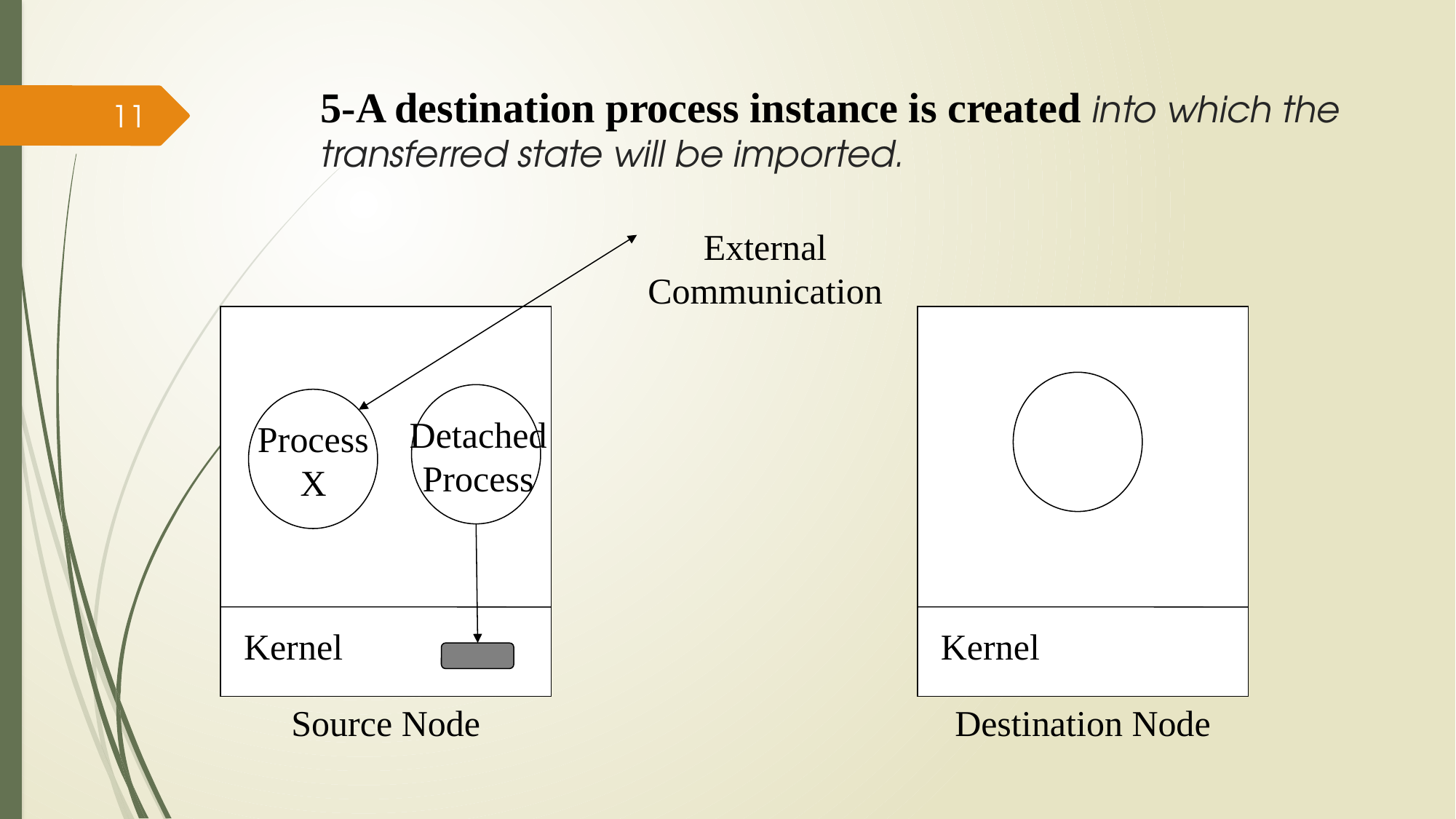

# 5-A destination process instance is created into which the transferred state will be imported.
11

External Communication

Detached Process
Process X

Kernel
Kernel

Source Node
Destination Node